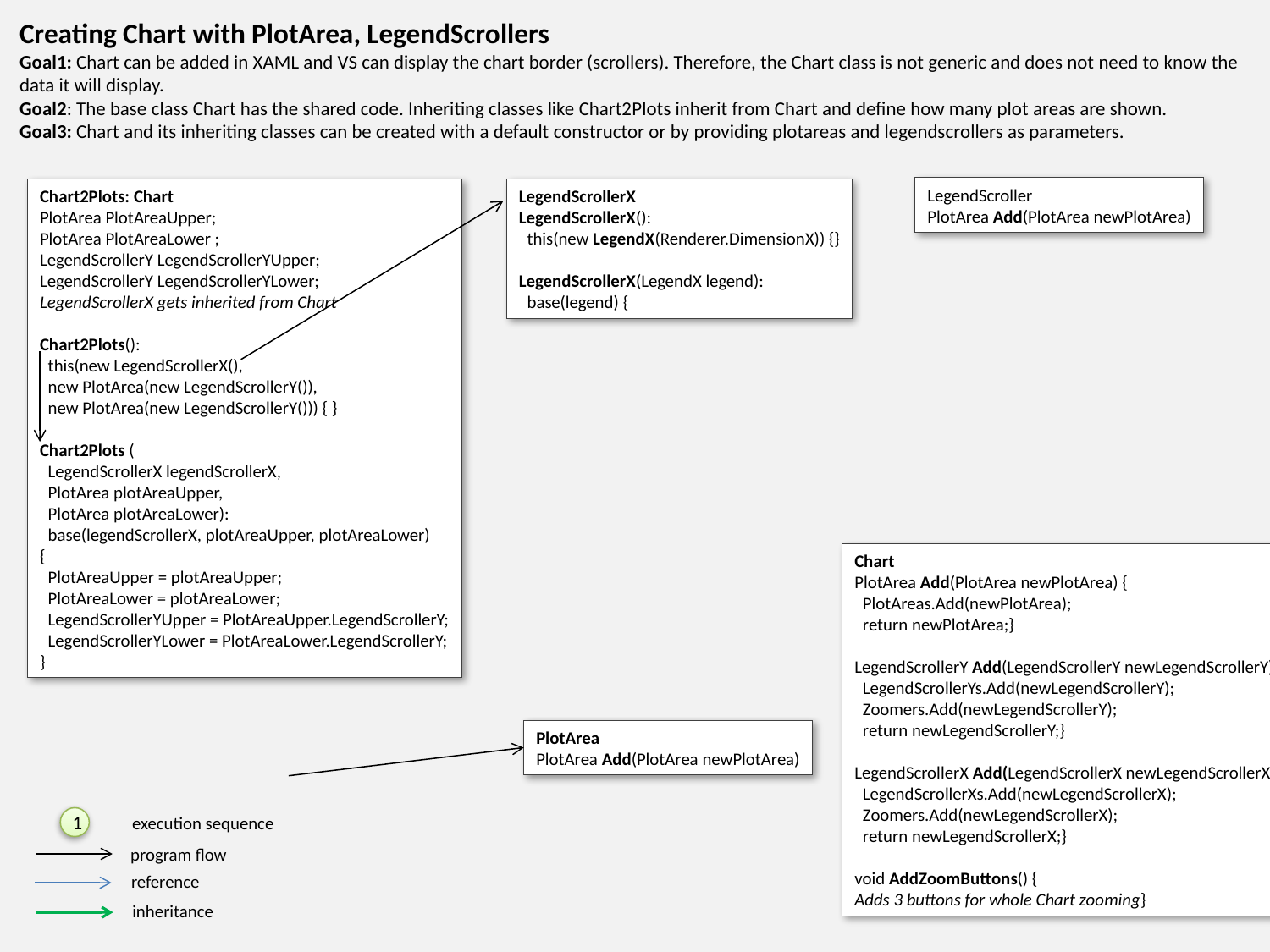

Creating Chart with PlotArea, LegendScrollers
Goal1: Chart can be added in XAML and VS can display the chart border (scrollers). Therefore, the Chart class is not generic and does not need to know the data it will display.
Goal2: The base class Chart has the shared code. Inheriting classes like Chart2Plots inherit from Chart and define how many plot areas are shown.
Goal3: Chart and its inheriting classes can be created with a default constructor or by providing plotareas and legendscrollers as parameters.

LegendScroller
PlotArea Add(PlotArea newPlotArea)
Chart2Plots: Chart
PlotArea PlotAreaUpper;
PlotArea PlotAreaLower ;
LegendScrollerY LegendScrollerYUpper;
LegendScrollerY LegendScrollerYLower;
LegendScrollerX gets inherited from Chart

Chart2Plots():
  this(new LegendScrollerX(),
  new PlotArea(new LegendScrollerY()),
  new PlotArea(new LegendScrollerY())) { }

Chart2Plots (
  LegendScrollerX legendScrollerX,
  PlotArea plotAreaUpper,
  PlotArea plotAreaLower):
  base(legendScrollerX, plotAreaUpper, plotAreaLower)
{
  PlotAreaUpper = plotAreaUpper;
  PlotAreaLower = plotAreaLower;
  LegendScrollerYUpper = PlotAreaUpper.LegendScrollerY;
  LegendScrollerYLower = PlotAreaLower.LegendScrollerY;
}
LegendScrollerX
LegendScrollerX():
  this(new LegendX(Renderer.DimensionX)) {}

LegendScrollerX(LegendX legend):
  base(legend) {
Chart
PlotArea Add(PlotArea newPlotArea) {
  PlotAreas.Add(newPlotArea);
  return newPlotArea;}

LegendScrollerY Add(LegendScrollerY newLegendScrollerY) {
  LegendScrollerYs.Add(newLegendScrollerY);
  Zoomers.Add(newLegendScrollerY);
  return newLegendScrollerY;}

LegendScrollerX Add(LegendScrollerX newLegendScrollerX) {
  LegendScrollerXs.Add(newLegendScrollerX);
  Zoomers.Add(newLegendScrollerX);
  return newLegendScrollerX;}

void AddZoomButtons() {
Adds 3 buttons for whole Chart zooming}
PlotArea
PlotArea Add(PlotArea newPlotArea)
execution sequence
1
program flow
reference
inheritance